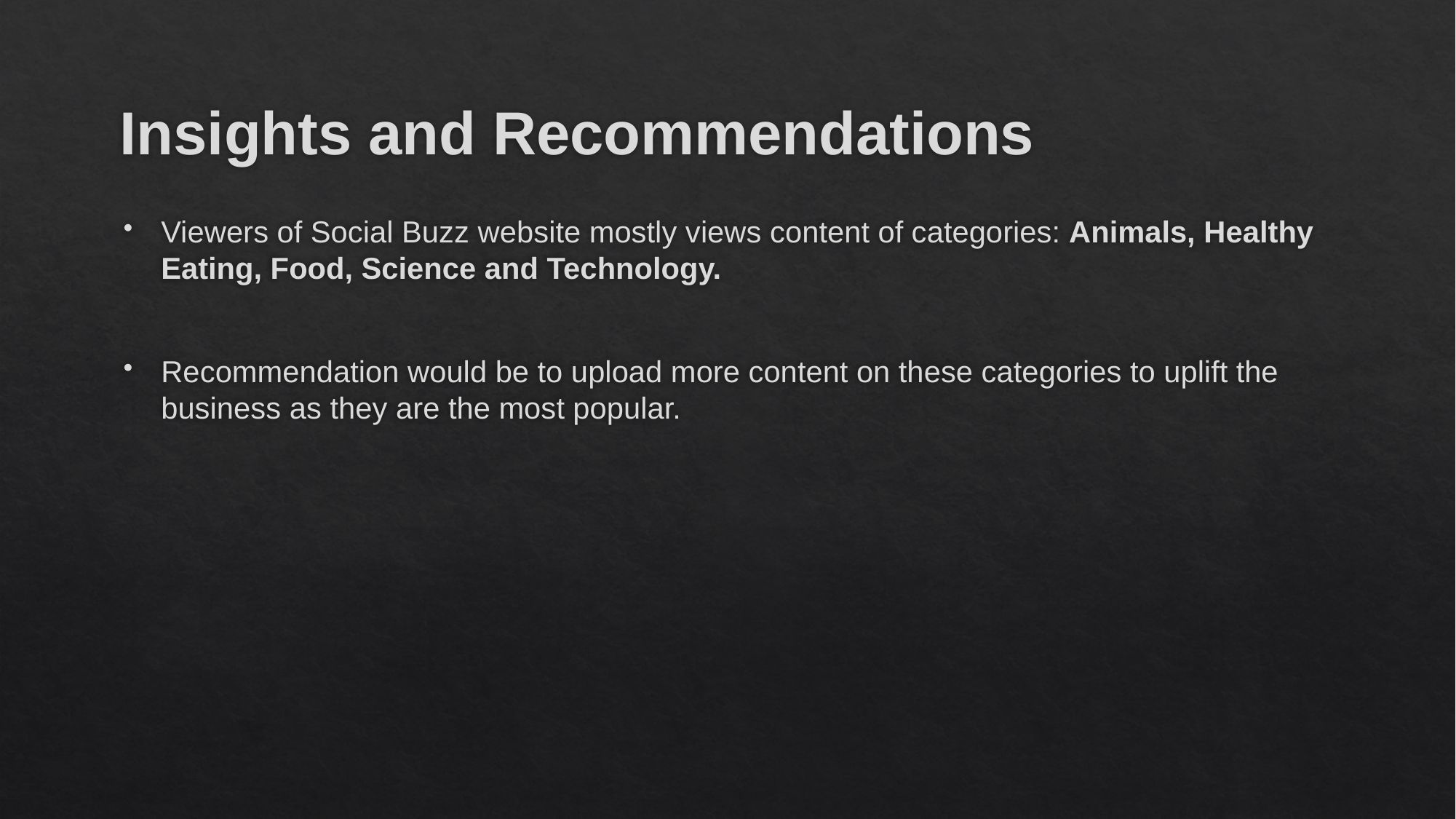

# Insights and Recommendations
Viewers of Social Buzz website mostly views content of categories: Animals, Healthy Eating, Food, Science and Technology.

Recommendation would be to upload more content on these categories to uplift the business as they are the most popular.